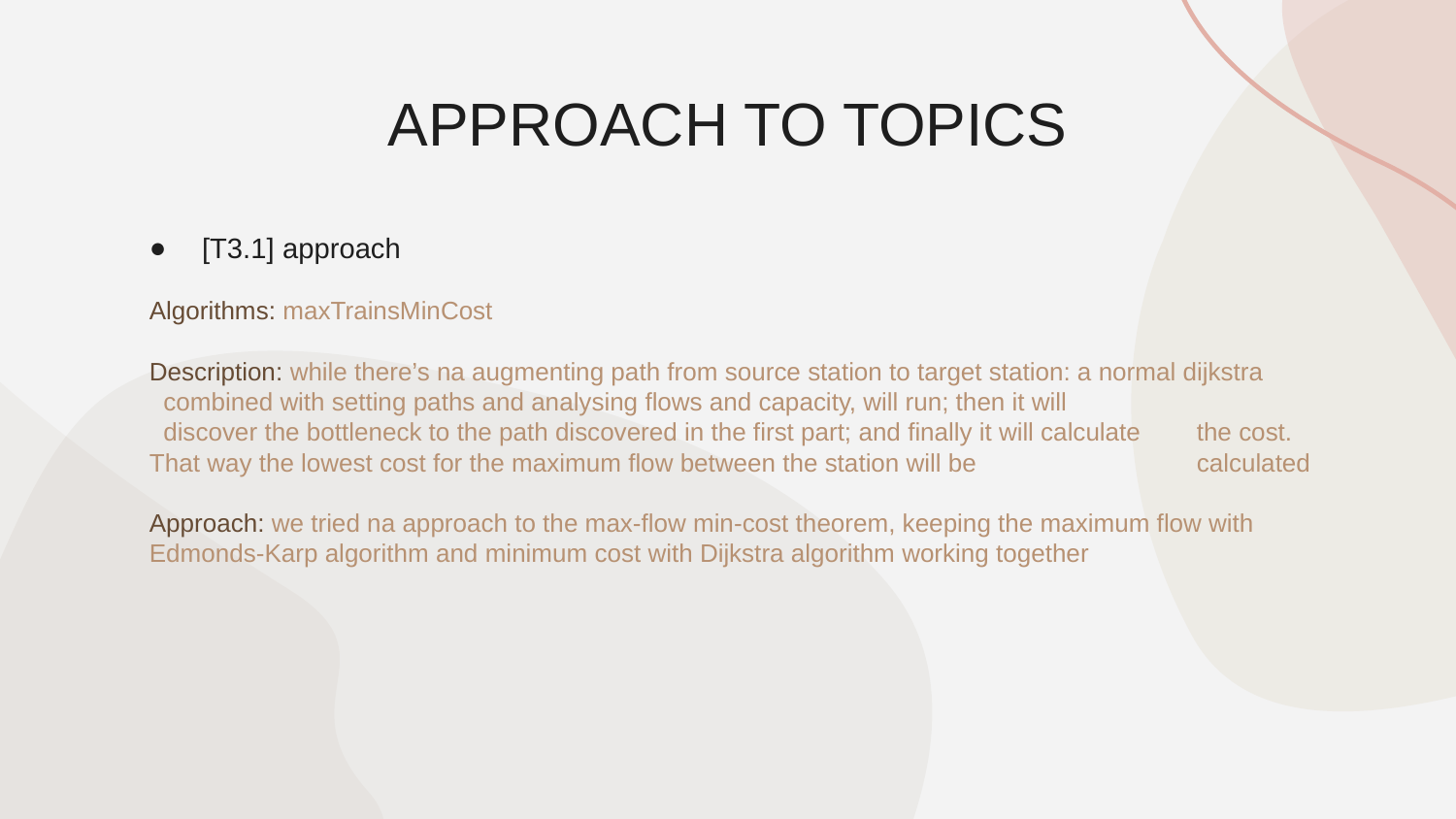

# APPROACH TO TOPICS
[T3.1] approach

Algorithms: maxTrainsMinCost

Description: while there’s na augmenting path from source station to target station: a normal dijkstra 	    combined with setting paths and analysing flows and capacity, will run; then it will 	   	    discover the bottleneck to the path discovered in the first part; and finally it will calculate	    the cost. That way the lowest cost for the maximum flow between the station will be 	  	    calculated

Approach: we tried na approach to the max-flow min-cost theorem, keeping the maximum flow with 	Edmonds-Karp algorithm and minimum cost with Dijkstra algorithm working together